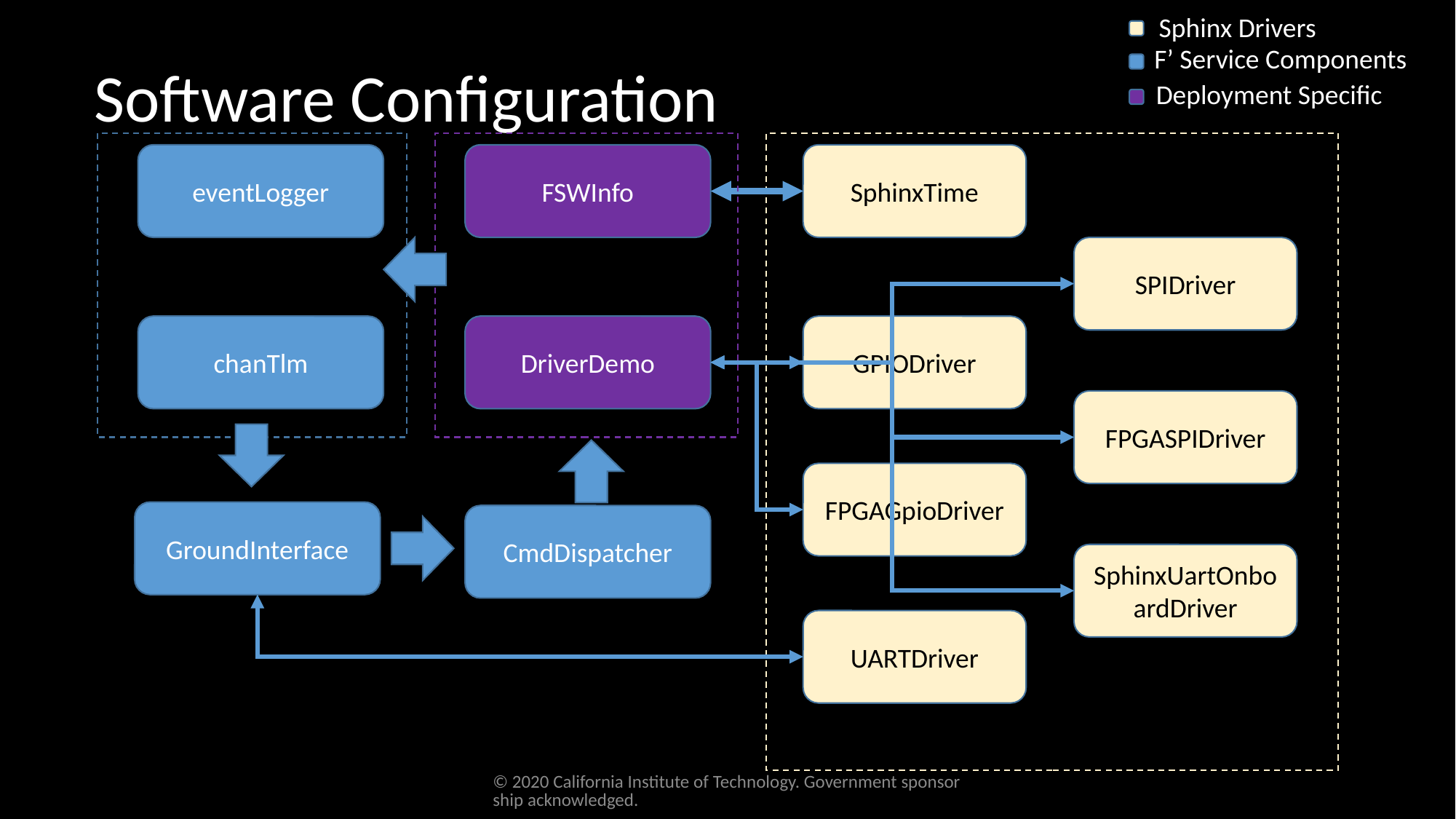

Sphinx Drivers
# Software Configuration

F’ Service Components

Deployment Specific

eventLogger
FSWInfo
SphinxTime

SPIDriver
chanTlm
DriverDemo
GPIODriver
FPGASPIDriver

FPGAGpioDriver
GroundInterface
CmdDispatcher

SphinxUartOnboardDriver
UARTDriver
© 2020 California Institute of Technology. Government sponsorship acknowledged.